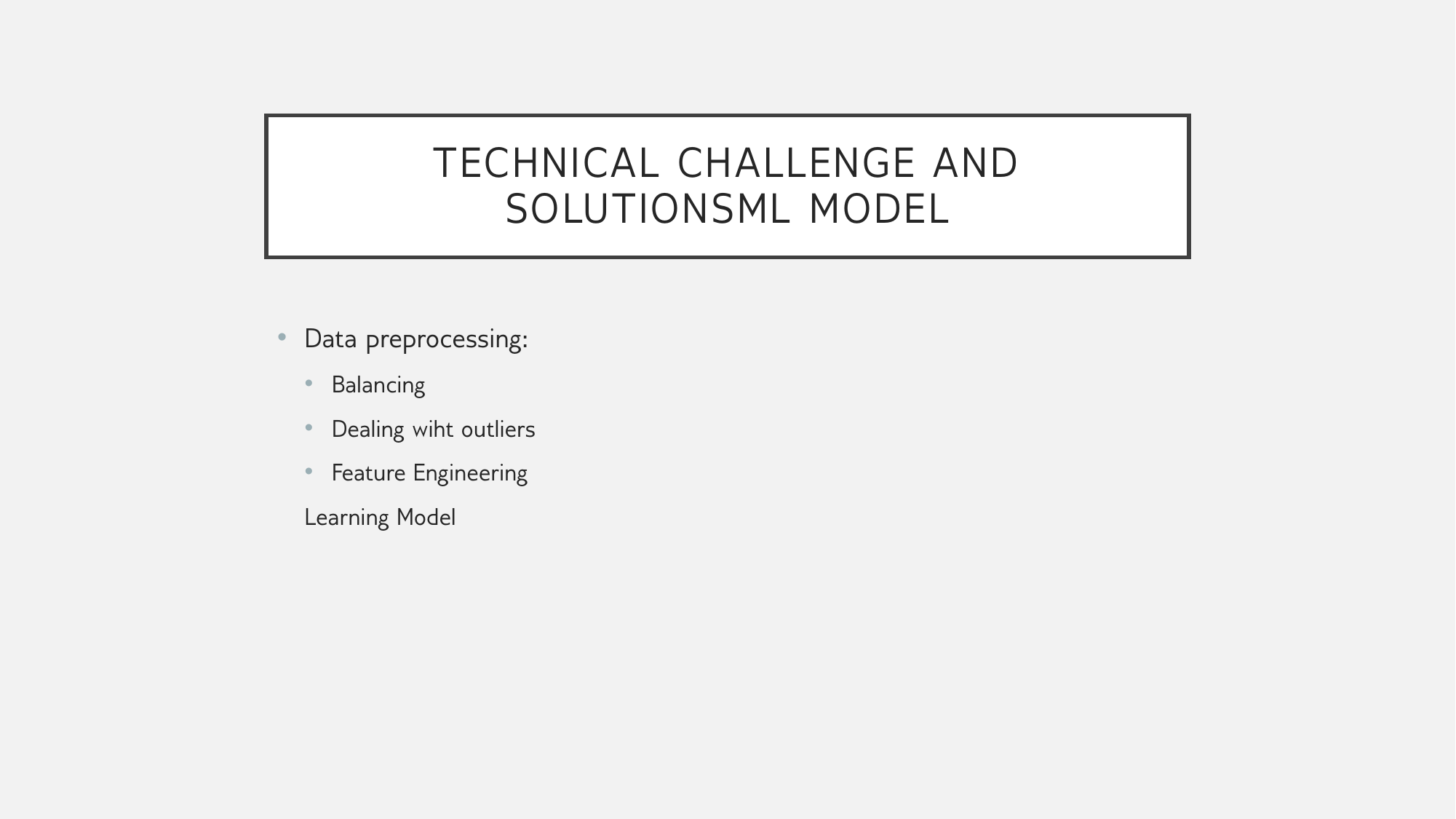

# Technical Challenge and SolutionsML model
Data preprocessing:
Balancing
Dealing wiht outliers
Feature Engineering
Learning Model